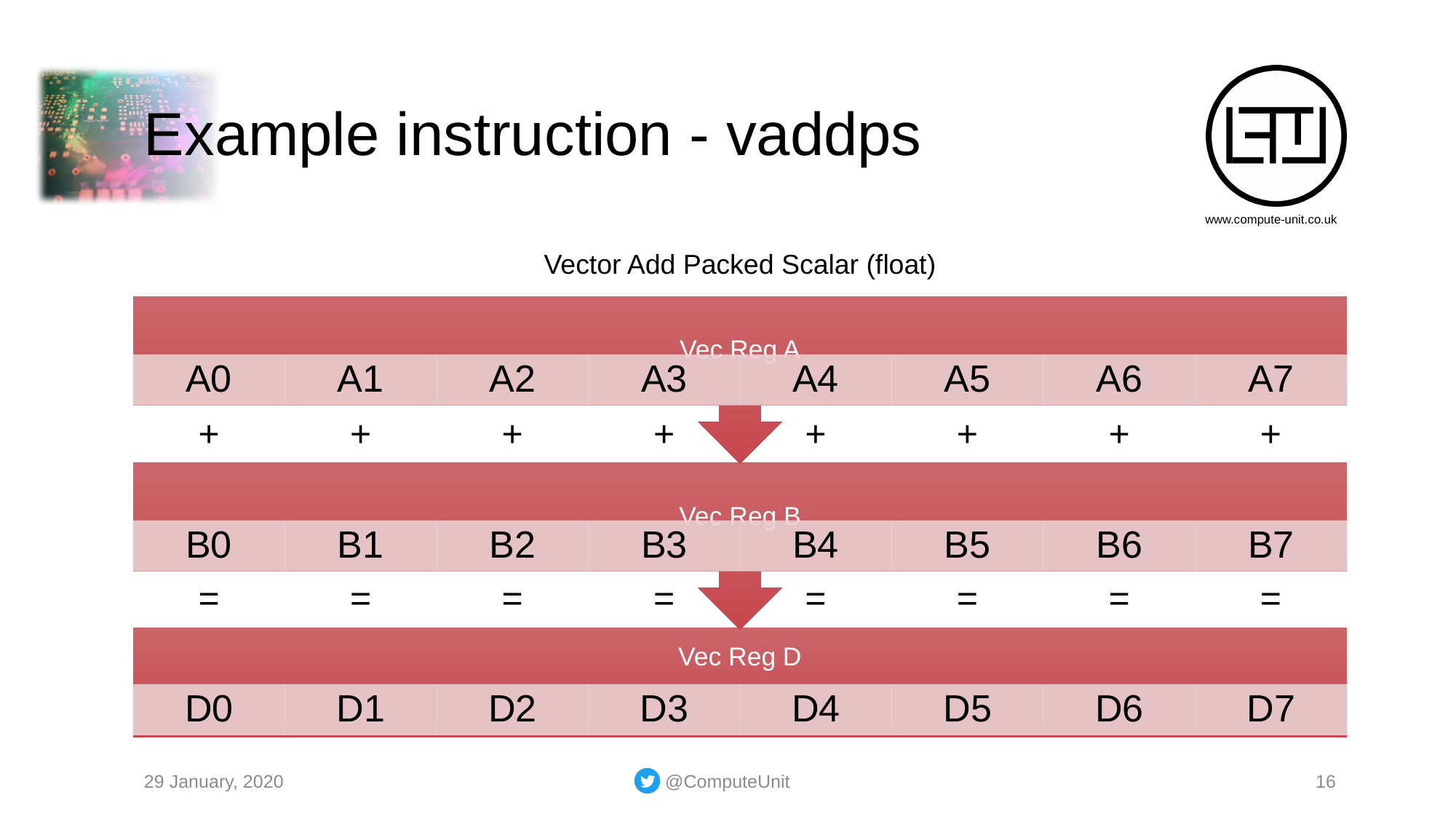

# Example instruction - vaddps
Vector Add Packed Scalar (float)
Vec Reg D
D0
D1
D2
D3
D4
D5
D6
D7
Vec Reg B
B0
B1
B2
B3
B4
B5
B6
B7
Vec Reg A
A0
A1
A2
A3
A4
A5
A6
A7
| + | + | + | + | + | + | + | + |
| --- | --- | --- | --- | --- | --- | --- | --- |
| = | = | = | = | = | = | = | = |
| --- | --- | --- | --- | --- | --- | --- | --- |
29 January, 2020
@ComputeUnit
16